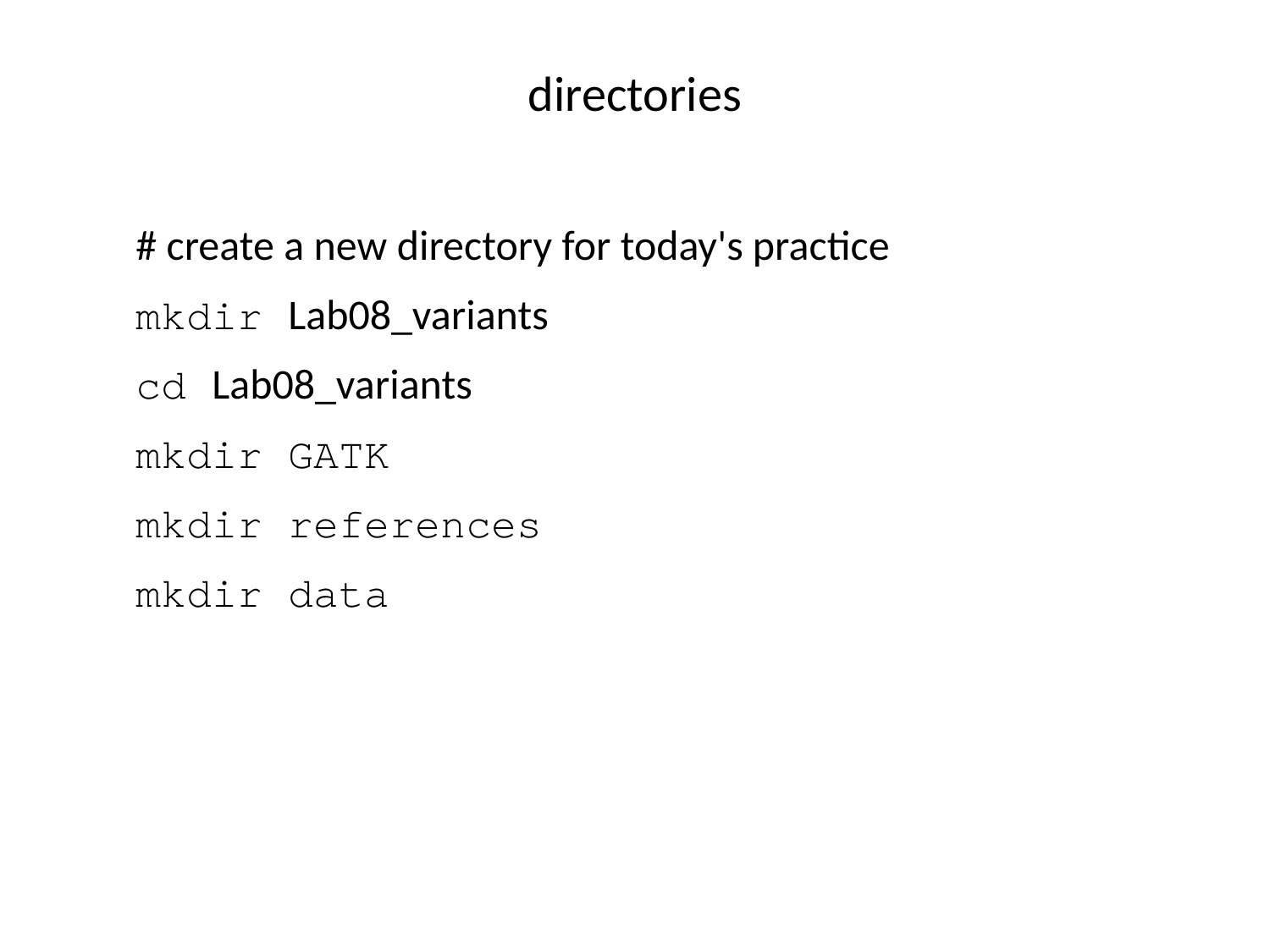

# directories
# create a new directory for today's practice
mkdir Lab08_variants
cd Lab08_variants
mkdir GATK
mkdir references
mkdir data